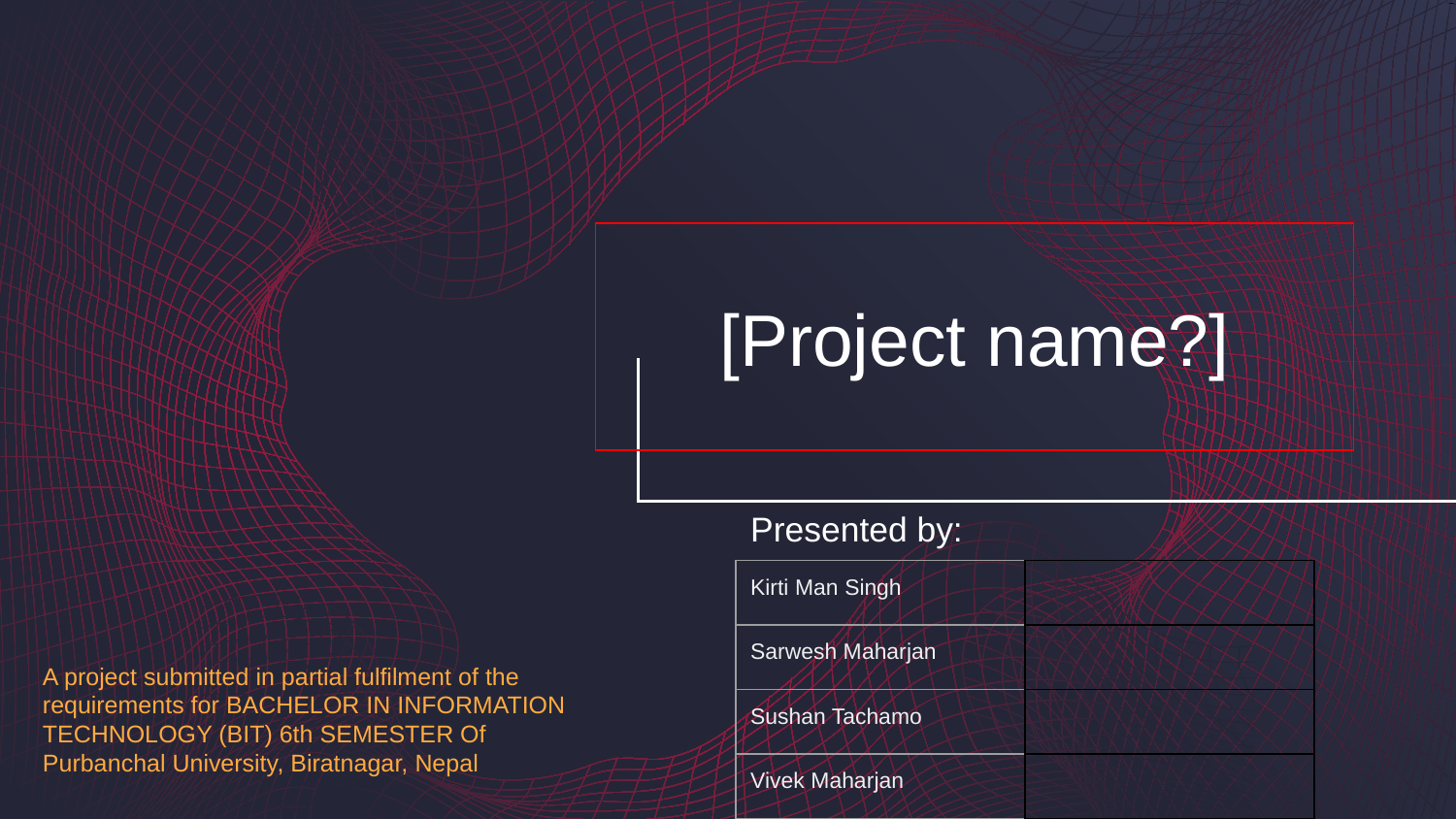

# [Project name?]
Presented by:
| Kirti Man Singh |  |
| --- | --- |
| Sarwesh Maharjan |  |
| Sushan Tachamo |  |
| Vivek Maharjan |  |
A project submitted in partial fulfilment of the requirements for BACHELOR IN INFORMATION TECHNOLOGY (BIT) 6th SEMESTER Of Purbanchal University, Biratnagar, Nepal